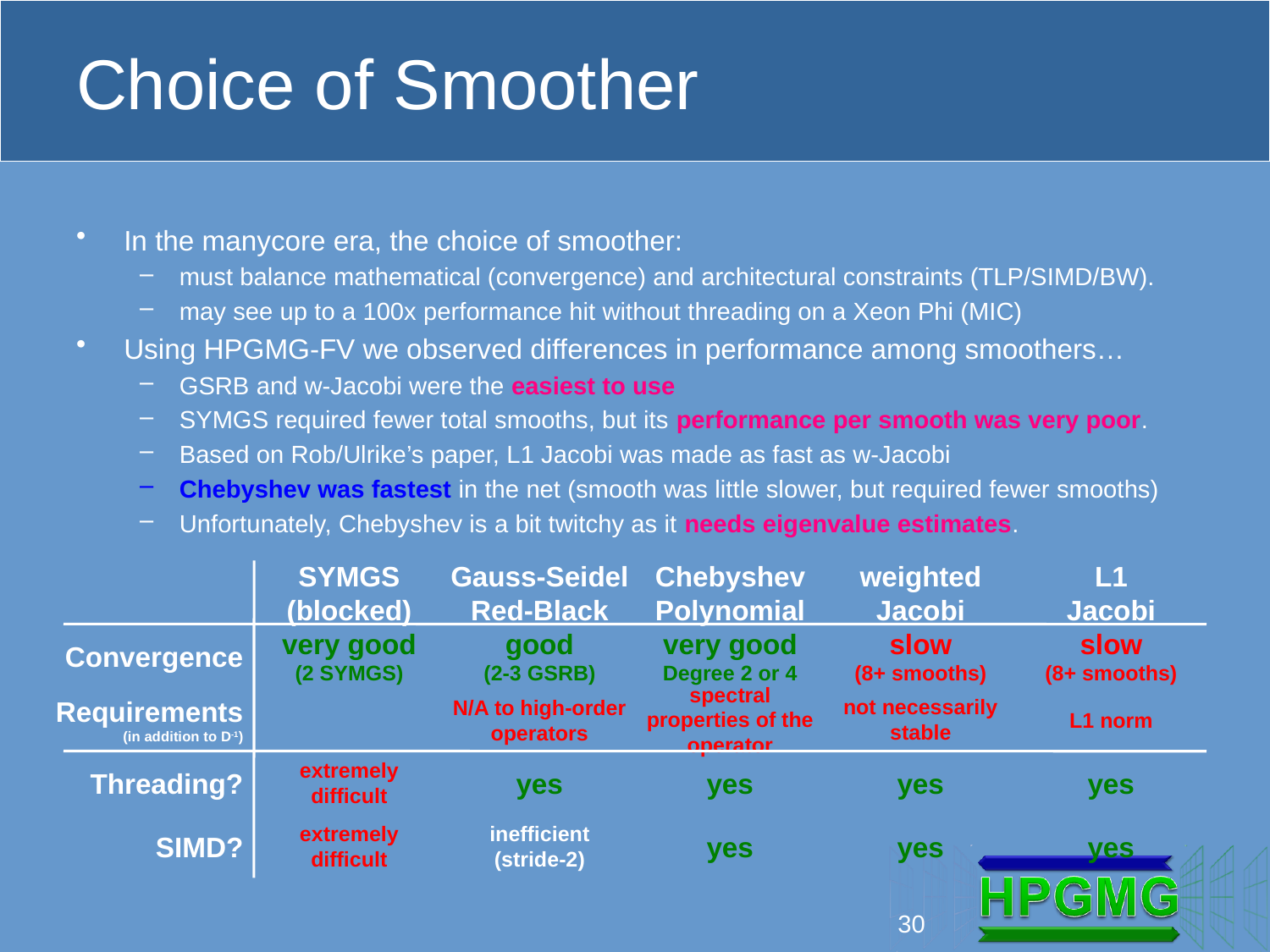

# Choice of Smoother
In the manycore era, the choice of smoother:
must balance mathematical (convergence) and architectural constraints (TLP/SIMD/BW).
may see up to a 100x performance hit without threading on a Xeon Phi (MIC)
Using HPGMG-FV we observed differences in performance among smoothers…
GSRB and w-Jacobi were the easiest to use
SYMGS required fewer total smooths, but its performance per smooth was very poor.
Based on Rob/Ulrike’s paper, L1 Jacobi was made as fast as w-Jacobi
Chebyshev was fastest in the net (smooth was little slower, but required fewer smooths)
Unfortunately, Chebyshev is a bit twitchy as it needs eigenvalue estimates.
SYMGS
(blocked)
Gauss-Seidel
Red-Black
Chebyshev
Polynomial
weighted
Jacobi
L1
Jacobi
Convergence
very good
(2 SYMGS)
good
(2-3 GSRB)
very good
Degree 2 or 4
slow
(8+ smooths)
slow
(8+ smooths)
Requirements
(in addition to D-1)
spectral properties of the operator
not necessarily stable
N/A to high-order operators
L1 norm
Threading?
extremely
difficult
yes
yes
yes
yes
SIMD?
extremely
difficult
inefficient
(stride-2)
yes
yes
yes
30